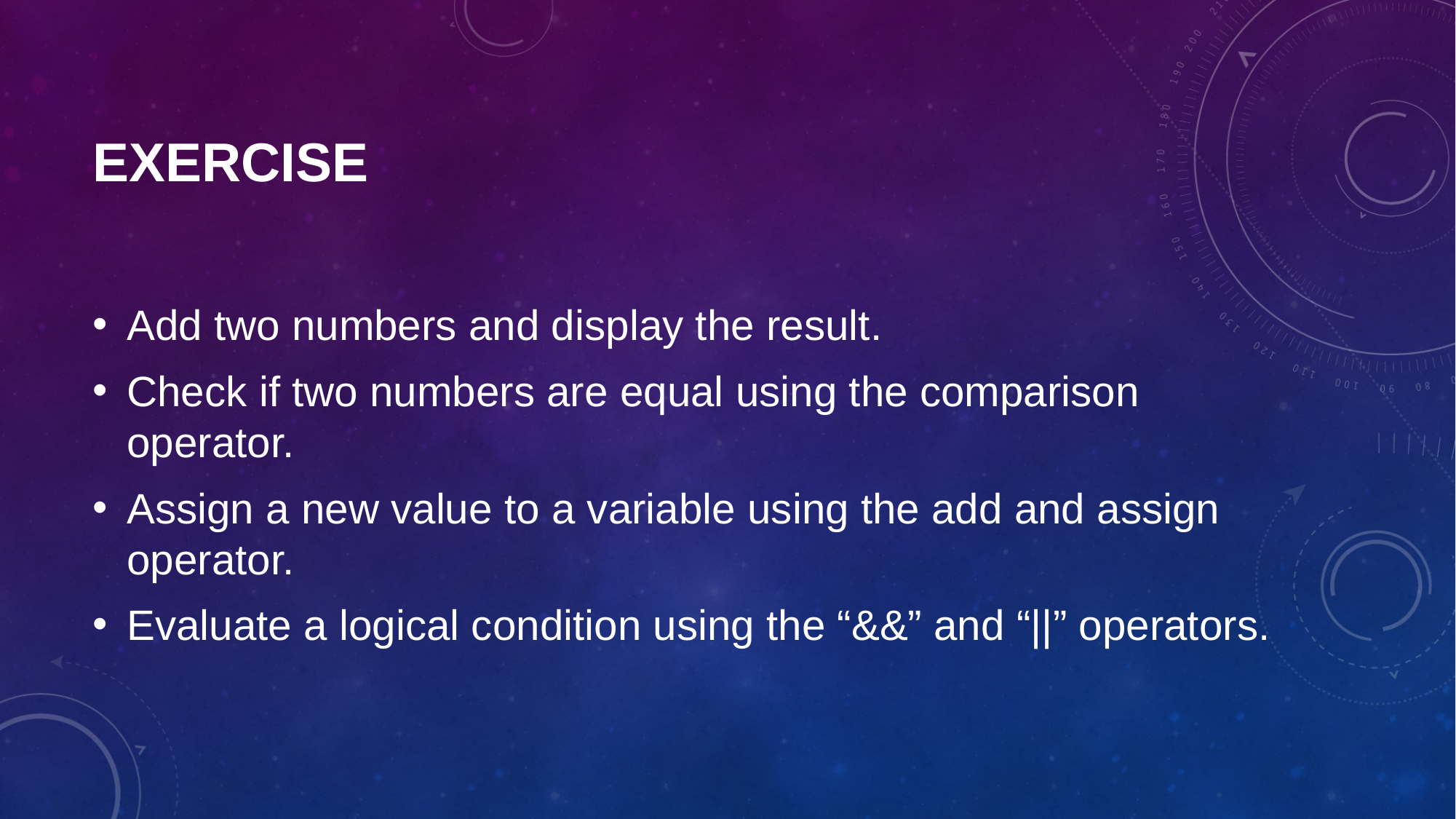

# EXERCISE
Add two numbers and display the result.
Check if two numbers are equal using the comparison operator.
Assign a new value to a variable using the add and assign operator.
Evaluate a logical condition using the “&&” and “||” operators.